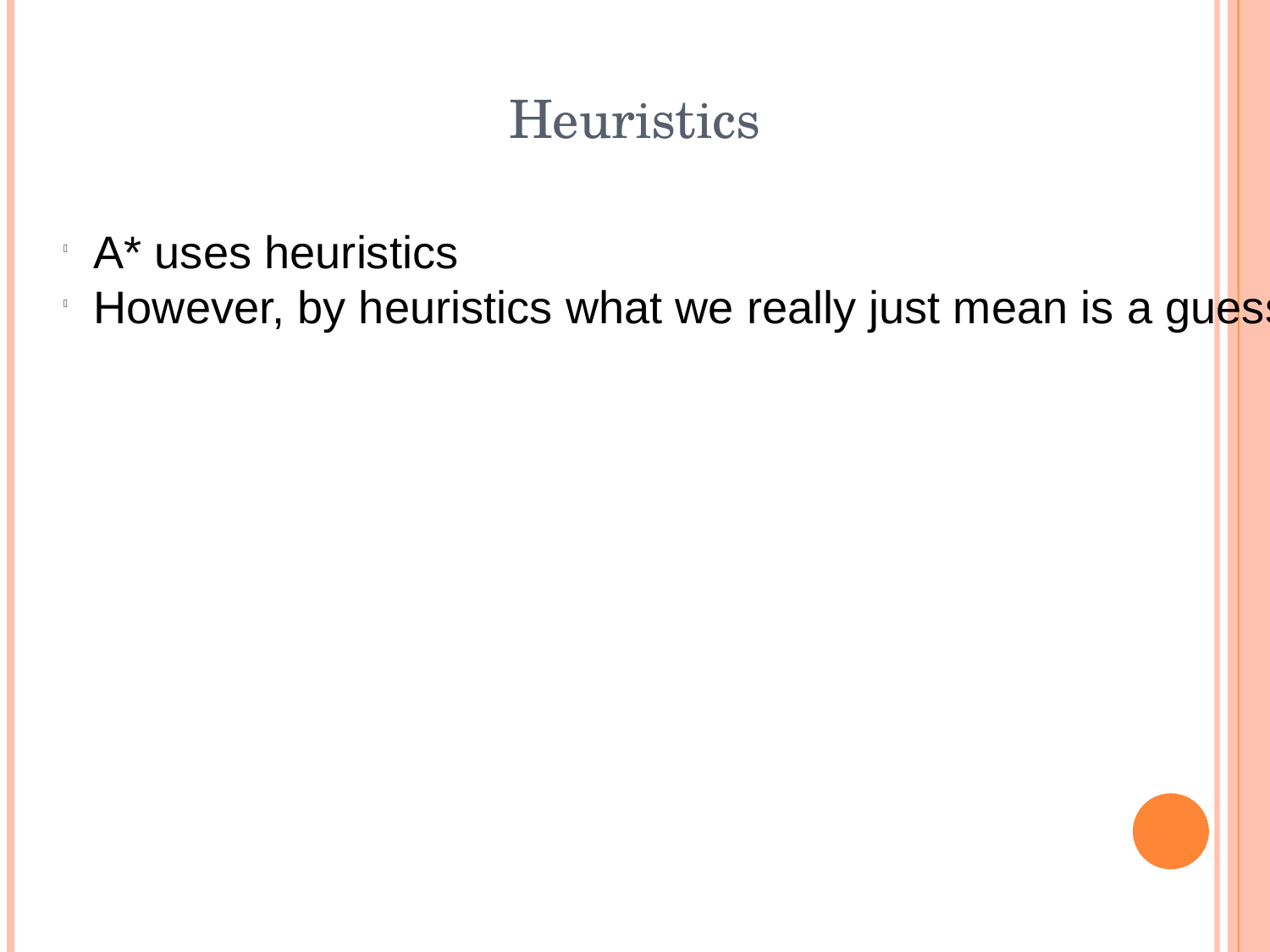

Heuristics

A* uses heuristics
However, by heuristics what we really just mean is a guess at the length of the path, since we don't know the actual distance until the path is found.